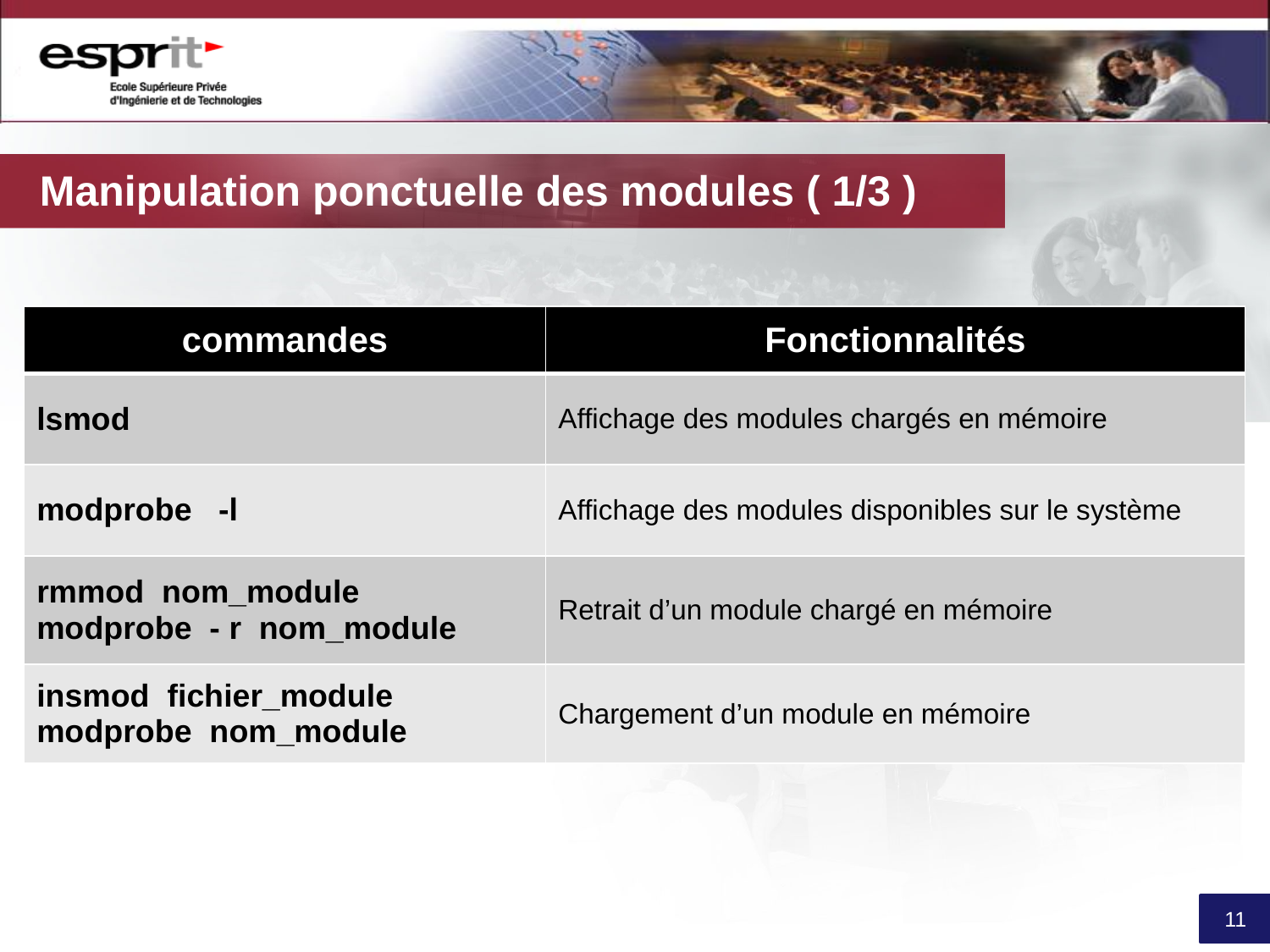

# Manipulation ponctuelle des modules ( 1/3 )
| commandes | Fonctionnalités |
| --- | --- |
| lsmod | Affichage des modules chargés en mémoire |
| modprobe -l | Affichage des modules disponibles sur le système |
| rmmod nom\_module modprobe - r nom\_module | Retrait d’un module chargé en mémoire |
| insmod fichier\_module modprobe nom\_module | Chargement d’un module en mémoire |
11